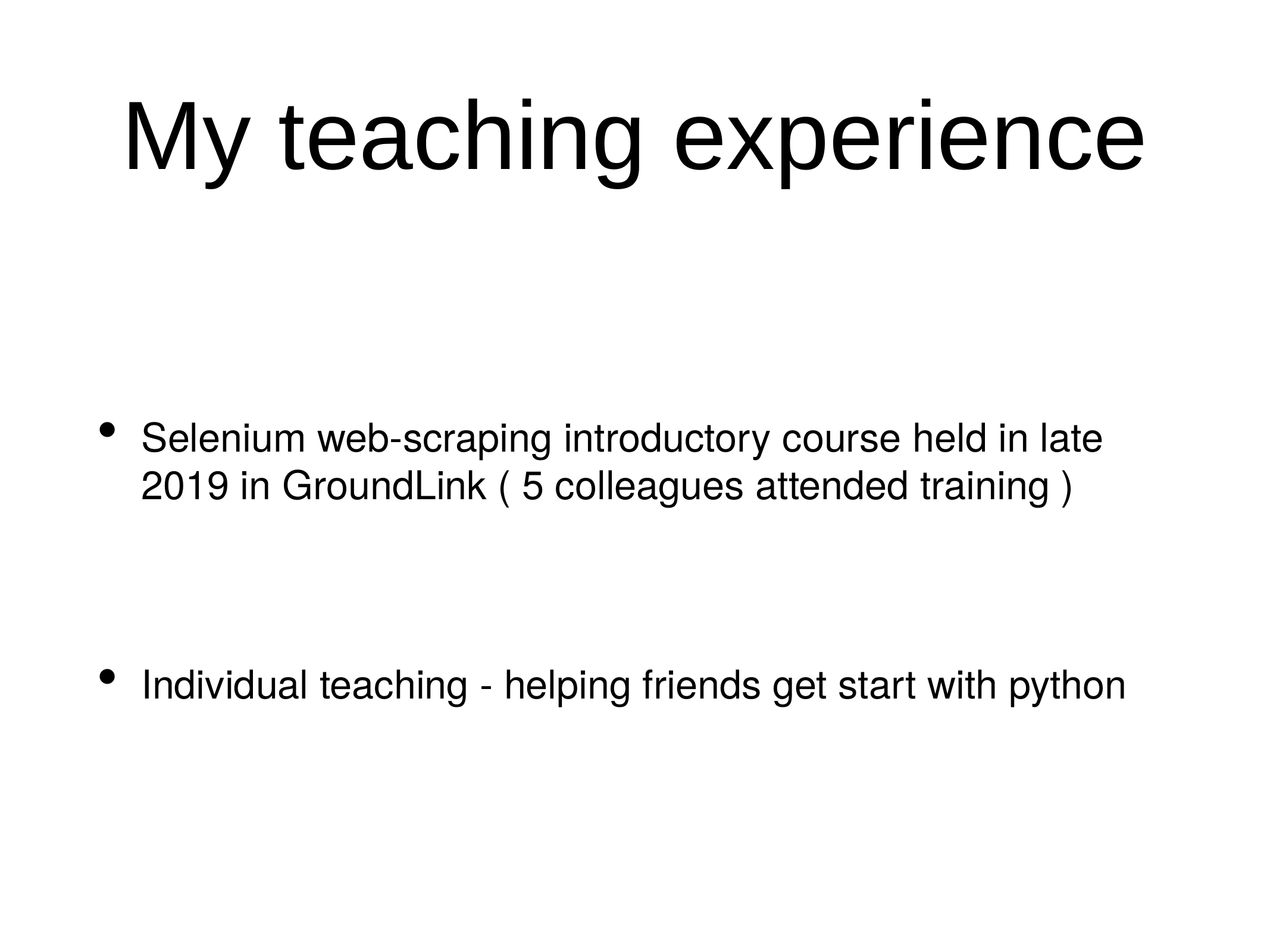

# My teaching experience
Selenium web-scraping introductory course held in late 2019 in GroundLink ( 5 colleagues attended training )

Individual teaching - helping friends get start with python